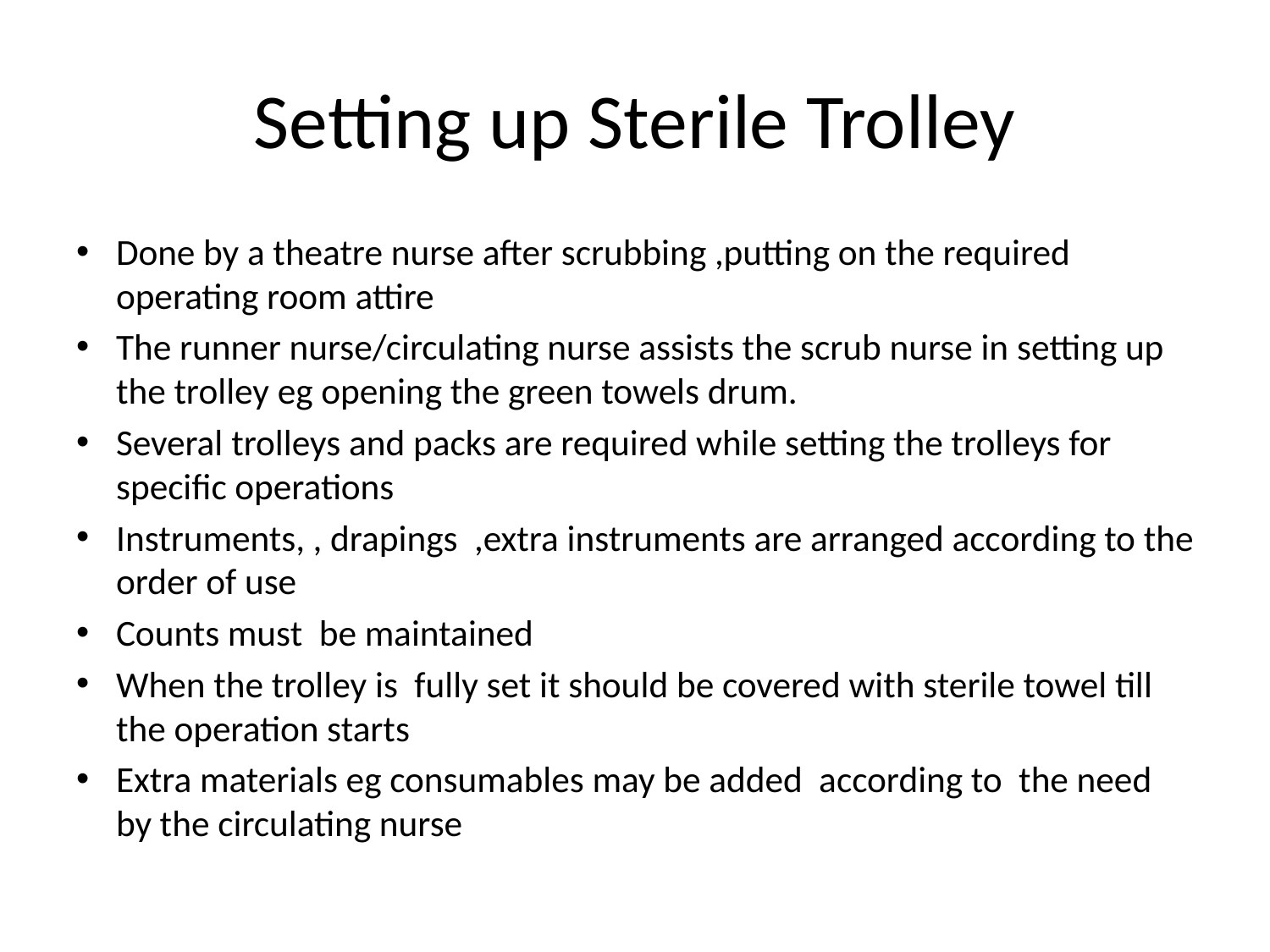

# Setting up Sterile Trolley
Done by a theatre nurse after scrubbing ,putting on the required operating room attire
The runner nurse/circulating nurse assists the scrub nurse in setting up the trolley eg opening the green towels drum.
Several trolleys and packs are required while setting the trolleys for specific operations
Instruments, , drapings  ,extra instruments are arranged according to the order of use
Counts must  be maintained
When the trolley is  fully set it should be covered with sterile towel till the operation starts
Extra materials eg consumables may be added  according to  the need by the circulating nurse